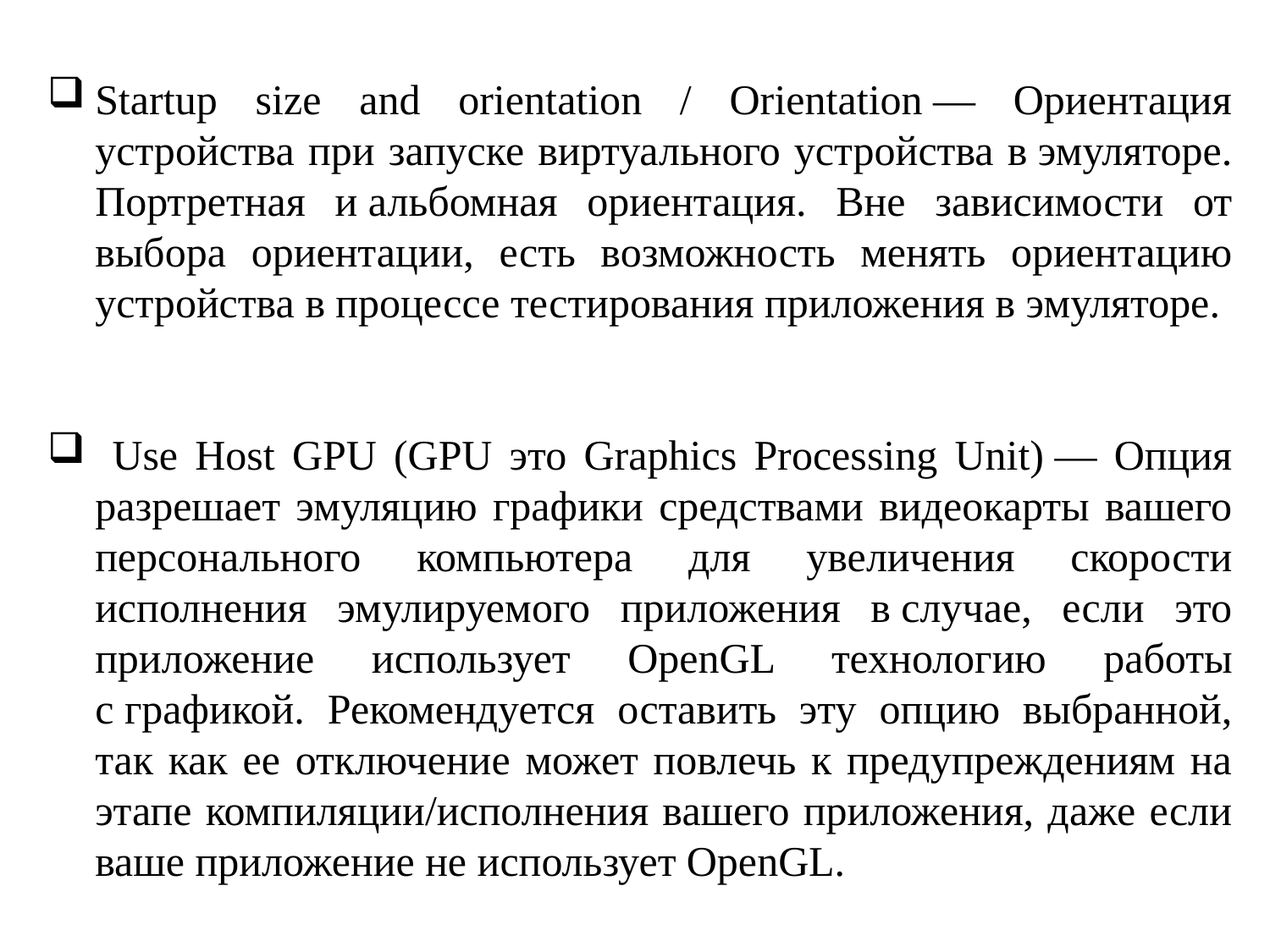

Startup size and orientation / Orientation — Ориентация устройства при запуске виртуального устройства в эмуляторе. Портретная и альбомная ориентация. Вне зависимости от выбора ориентации, есть возможность менять ориентацию устройства в процессе тестирования приложения в эмуляторе.

 Use Host GPU (GPU это Graphics Processing Unit) — Опция разрешает эмуляцию графики средствами видеокарты вашего персонального компьютера для увеличения скорости исполнения эмулируемого приложения в случае, если это приложение использует OpenGL технологию работы с графикой. Рекомендуется оставить эту опцию выбранной, так как ее отключение может повлечь к предупреждениям на этапе компиляции/исполнения вашего приложения, даже если ваше приложение не использует OpenGL.